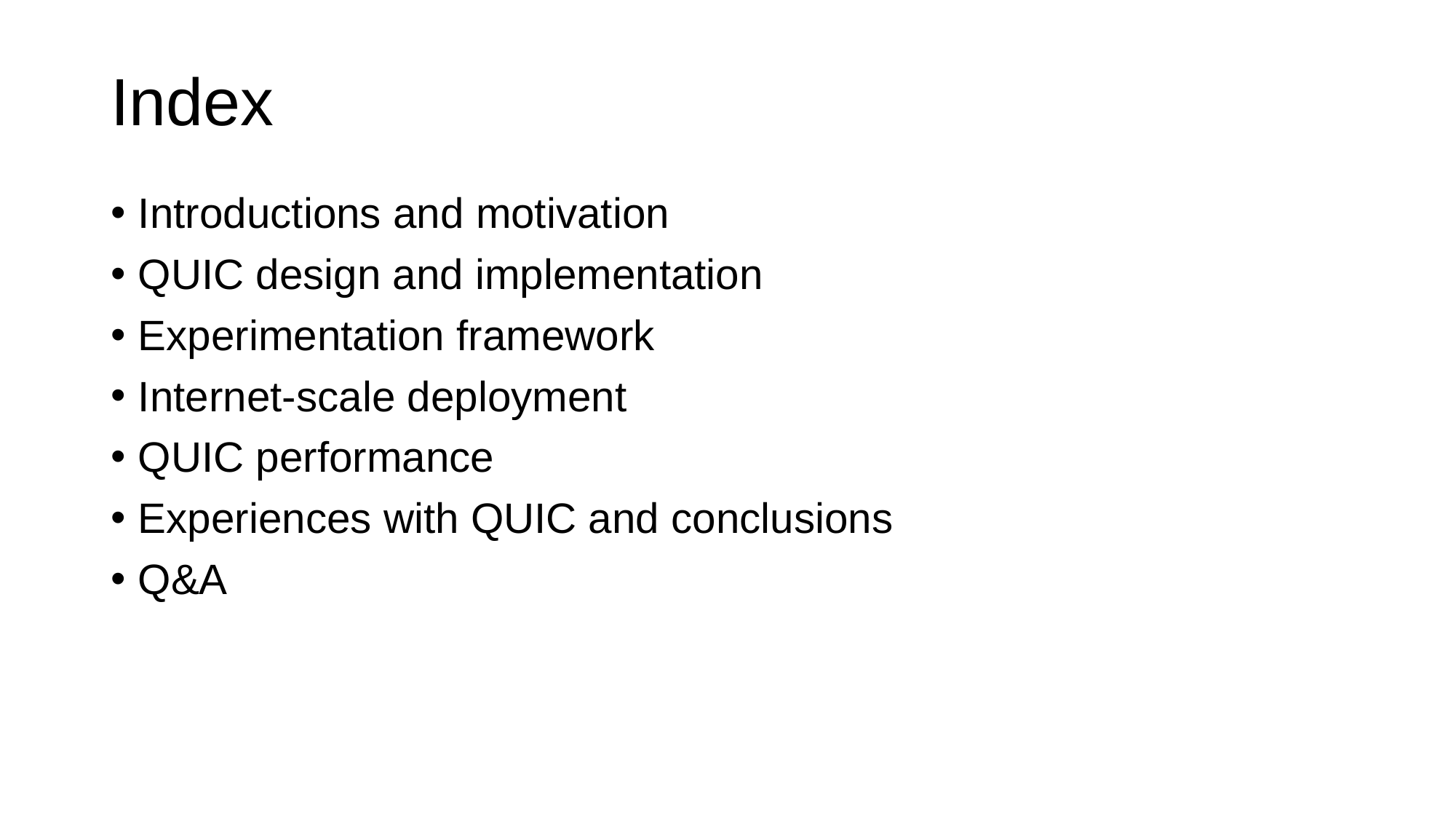

# Index
Introductions and motivation
QUIC design and implementation
Experimentation framework
Internet-scale deployment
QUIC performance
Experiences with QUIC and conclusions
Q&A